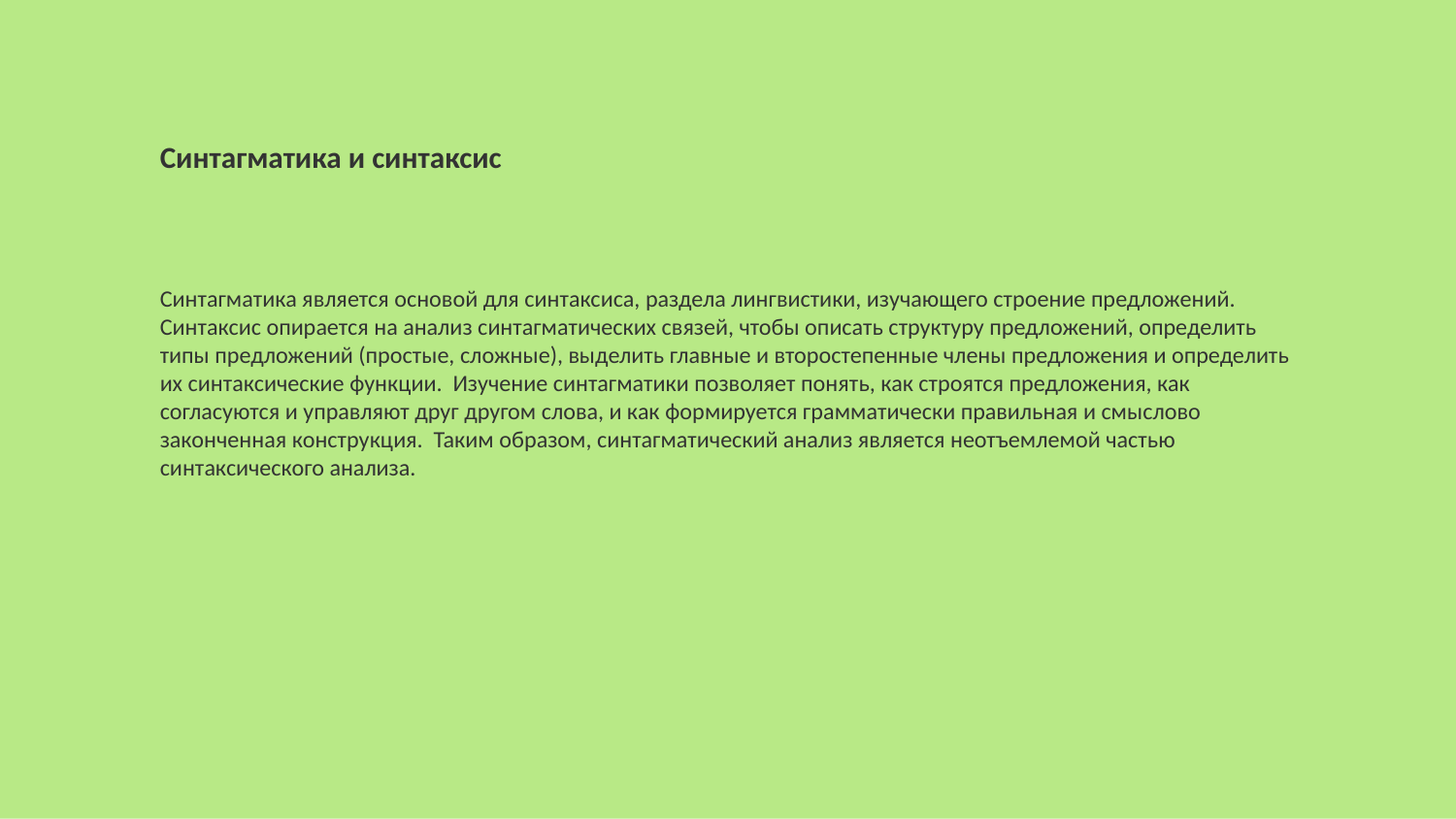

Синтагматика и синтаксис
Синтагматика является основой для синтаксиса, раздела лингвистики, изучающего строение предложений.  Синтаксис опирается на анализ синтагматических связей, чтобы описать структуру предложений, определить типы предложений (простые, сложные), выделить главные и второстепенные члены предложения и определить их синтаксические функции.  Изучение синтагматики позволяет понять, как строятся предложения, как согласуются и управляют друг другом слова, и как формируется грамматически правильная и смыслово законченная конструкция.  Таким образом, синтагматический анализ является неотъемлемой частью синтаксического анализа.